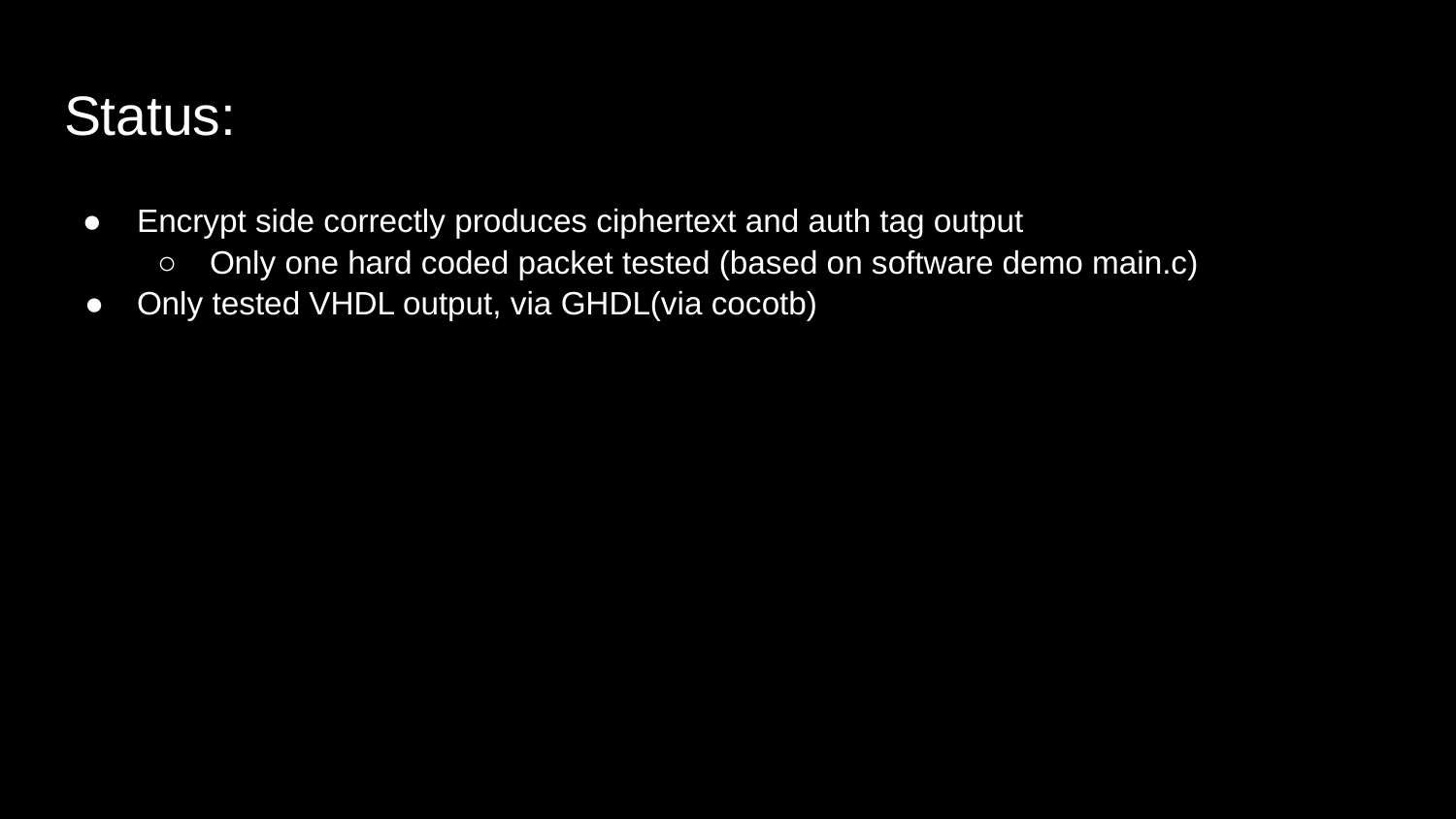

# Status:
Encrypt side correctly produces ciphertext and auth tag output
Only one hard coded packet tested (based on software demo main.c)
Only tested VHDL output, via GHDL(via cocotb)